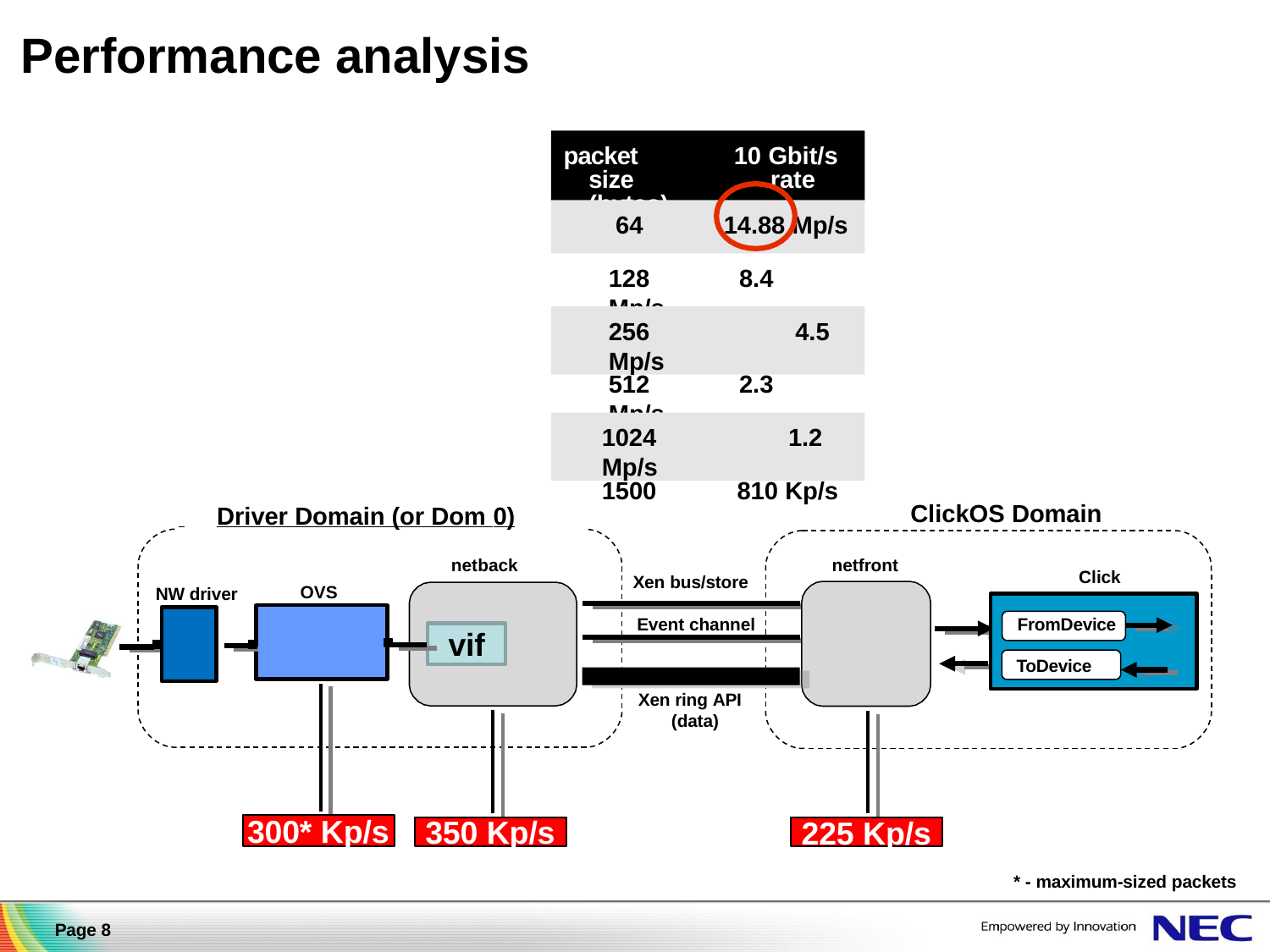

# Performance analysis

packet size  (bytes)
10 Gbit/s  rate

64
14.88 Mp/s

128	8.4 Mp/s
256	4.5 Mp/s
512	2.3 Mp/s
1024	1.2 Mp/s
1500	810 Kp/s
ClickOS Domain
 	Driver Domain (or Dom 0)

netback
netfront

Click

Xen bus/store

OVS

NW driver

FromDevice
Event channel

vif

ToDevice

Xen ring API  (data)

300* Kp/s
350 Kp/s
225 Kp/s

* - maximum-sized packets
Page 8